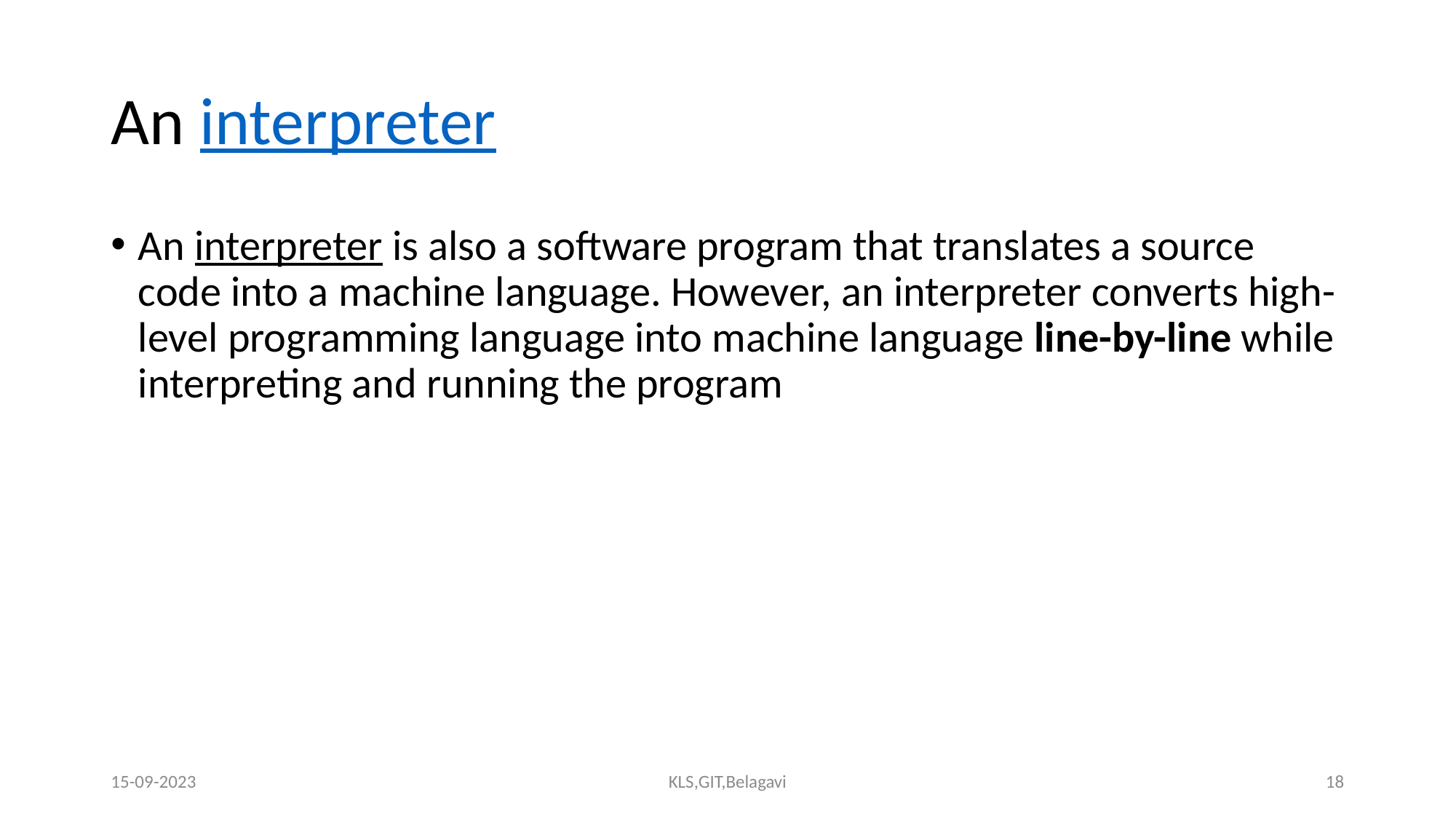

# An interpreter
An interpreter is also a software program that translates a source code into a machine language. However, an interpreter converts high-level programming language into machine language line-by-line while interpreting and running the program
15-09-2023
KLS,GIT,Belagavi
18